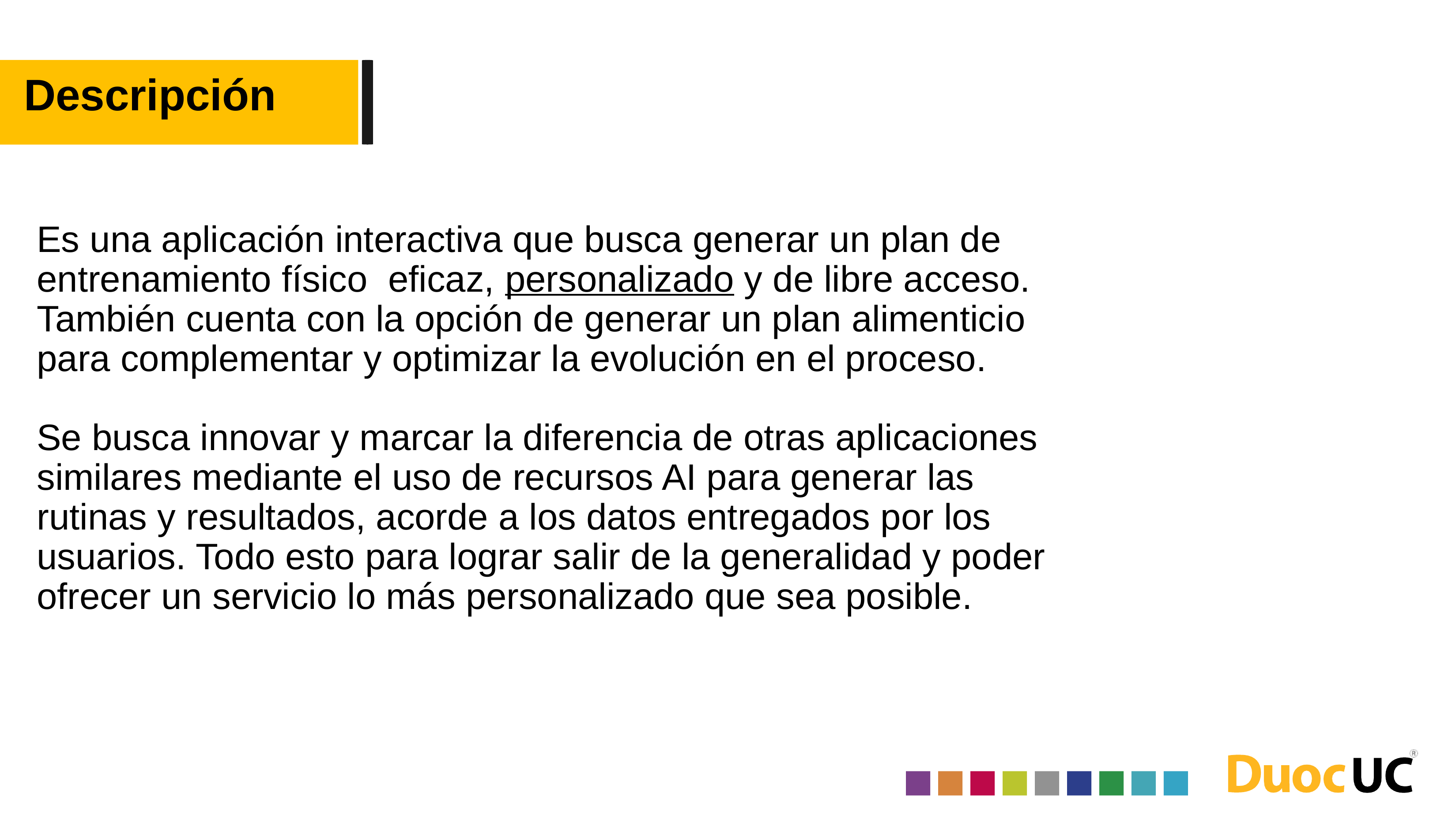

Descripción

Es una aplicación interactiva que busca generar un plan de entrenamiento físico  eficaz, personalizado y de libre acceso. También cuenta con la opción de generar un plan alimenticio para complementar y optimizar la evolución en el proceso.

Se busca innovar y marcar la diferencia de otras aplicaciones similares mediante el uso de recursos AI para generar las rutinas y resultados, acorde a los datos entregados por los usuarios. Todo esto para lograr salir de la generalidad y poder ofrecer un servicio lo más personalizado que sea posible.